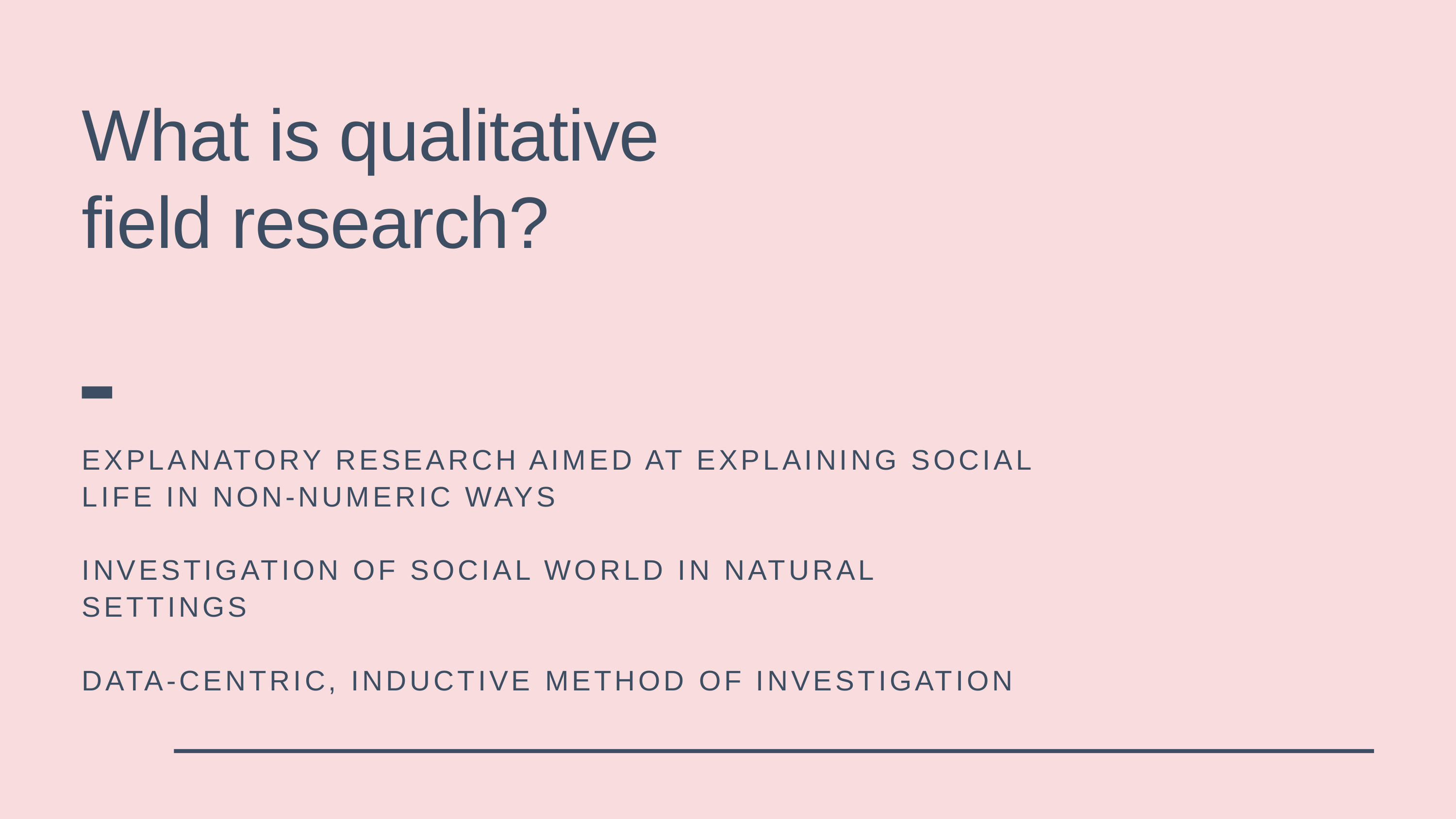

What is qualitative field research?

EXPLANATORY RESEARCH AIMED AT EXPLAINING SOCIAL LIFE IN NON-NUMERIC WAYS

INVESTIGATION OF SOCIAL WORLD IN NATURAL SETTINGS

DATA-CENTRIC, INDUCTIVE METHOD OF INVESTIGATION